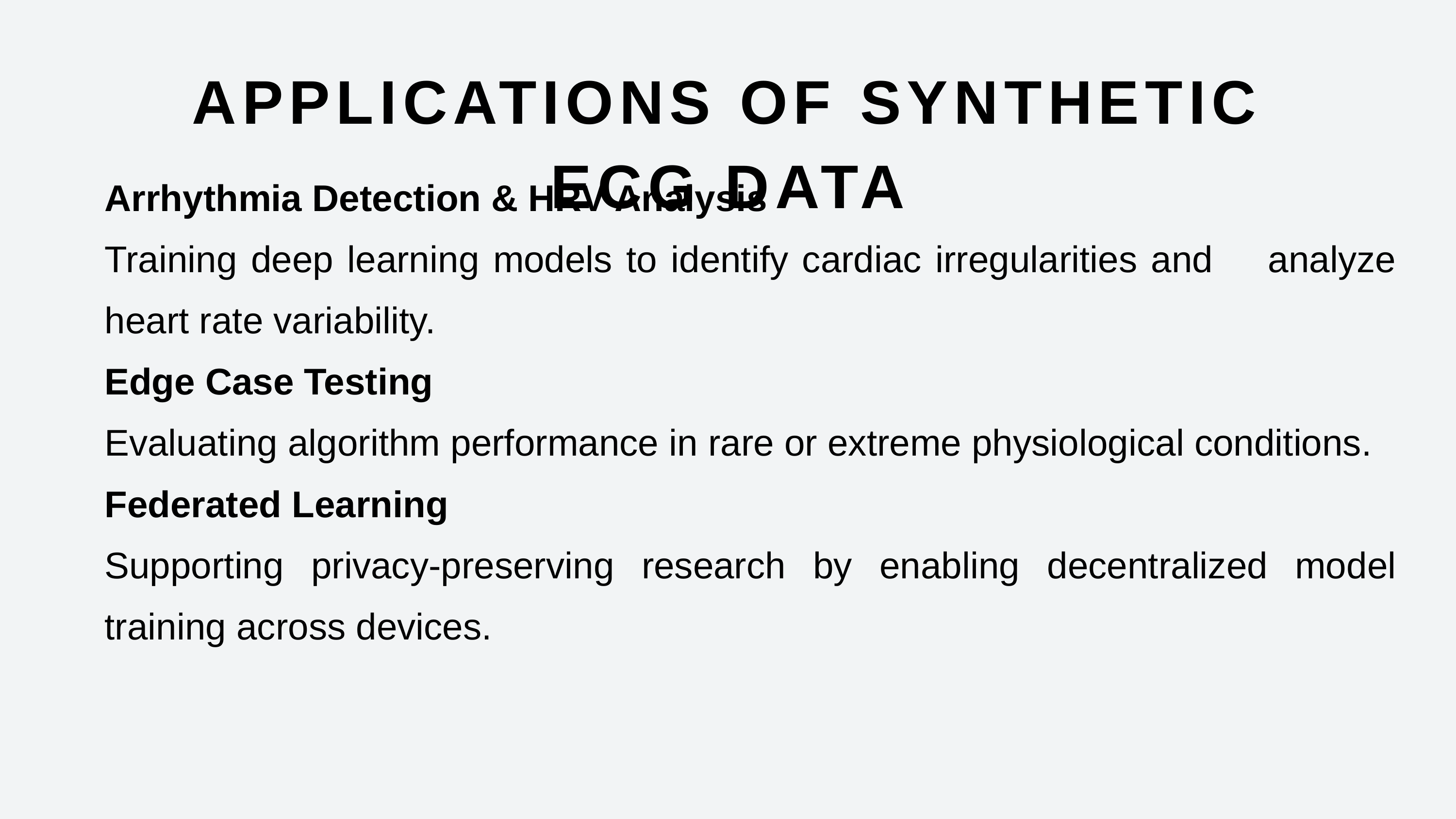

APPLICATIONS OF SYNTHETIC ECG DATA
Arrhythmia Detection & HRV Analysis
Training deep learning models to identify cardiac irregularities and    analyze heart rate variability.
Edge Case Testing
Evaluating algorithm performance in rare or extreme physiological conditions.
Federated Learning
Supporting privacy-preserving research by enabling decentralized model training across devices.